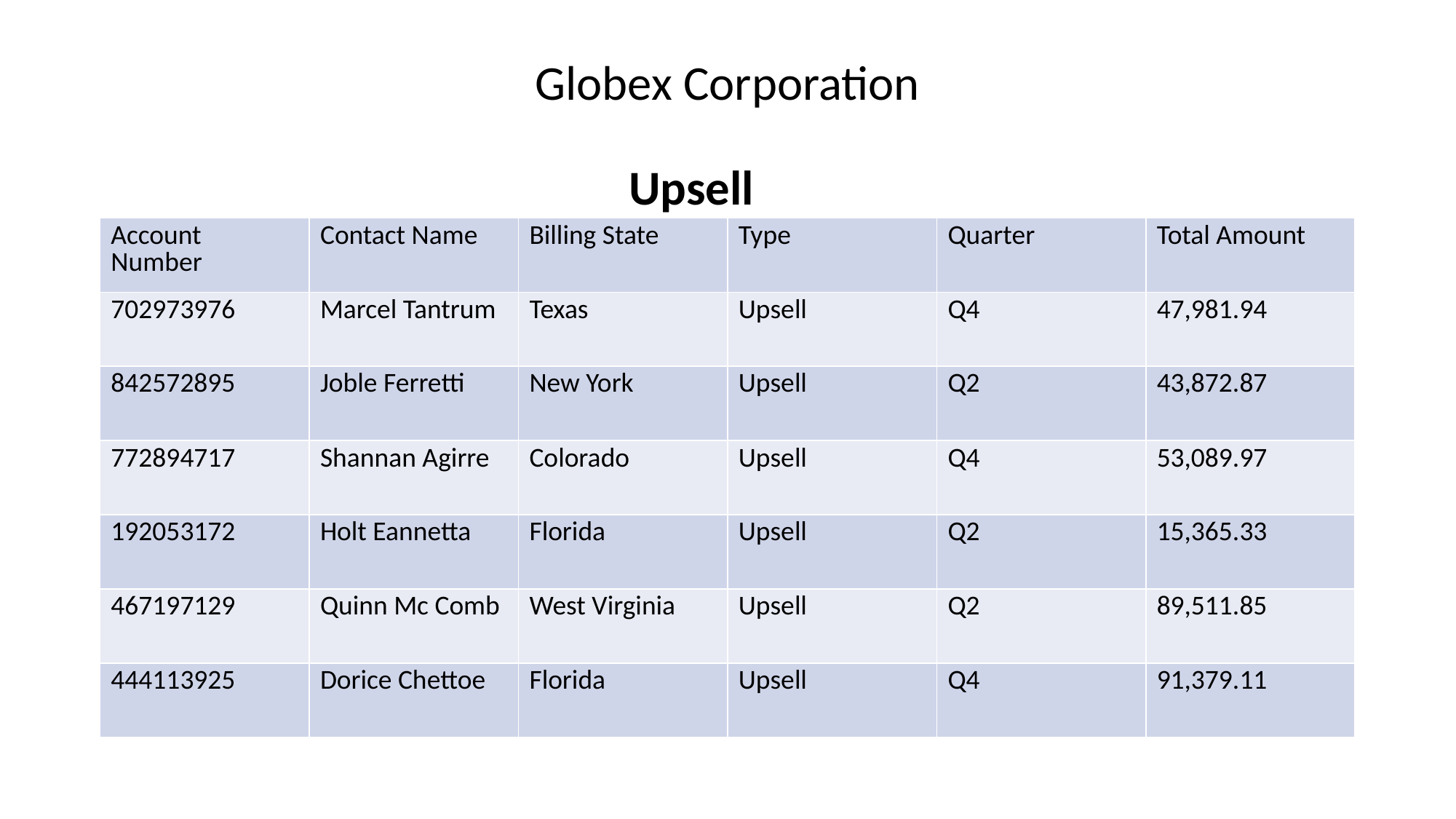

# Globex Corporation
Upsell
| Account Number | Contact Name | Billing State | Type | Quarter | Total Amount |
| --- | --- | --- | --- | --- | --- |
| 702973976 | Marcel Tantrum | Texas | Upsell | Q4 | 47,981.94 |
| 842572895 | Joble Ferretti | New York | Upsell | Q2 | 43,872.87 |
| 772894717 | Shannan Agirre | Colorado | Upsell | Q4 | 53,089.97 |
| 192053172 | Holt Eannetta | Florida | Upsell | Q2 | 15,365.33 |
| 467197129 | Quinn Mc Comb | West Virginia | Upsell | Q2 | 89,511.85 |
| 444113925 | Dorice Chettoe | Florida | Upsell | Q4 | 91,379.11 |